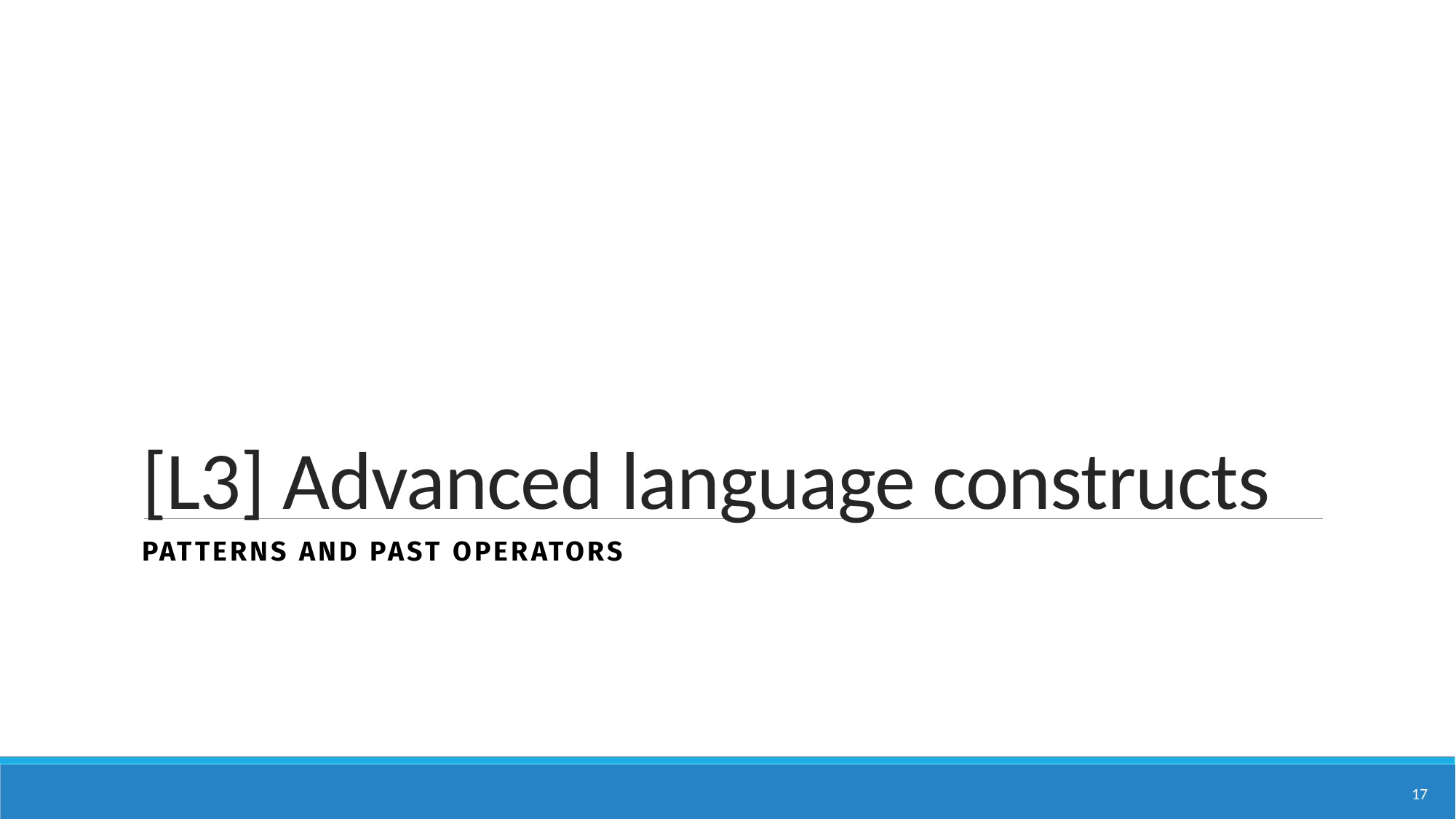

# [L3] Advanced language constructs
patterns and past operators
17